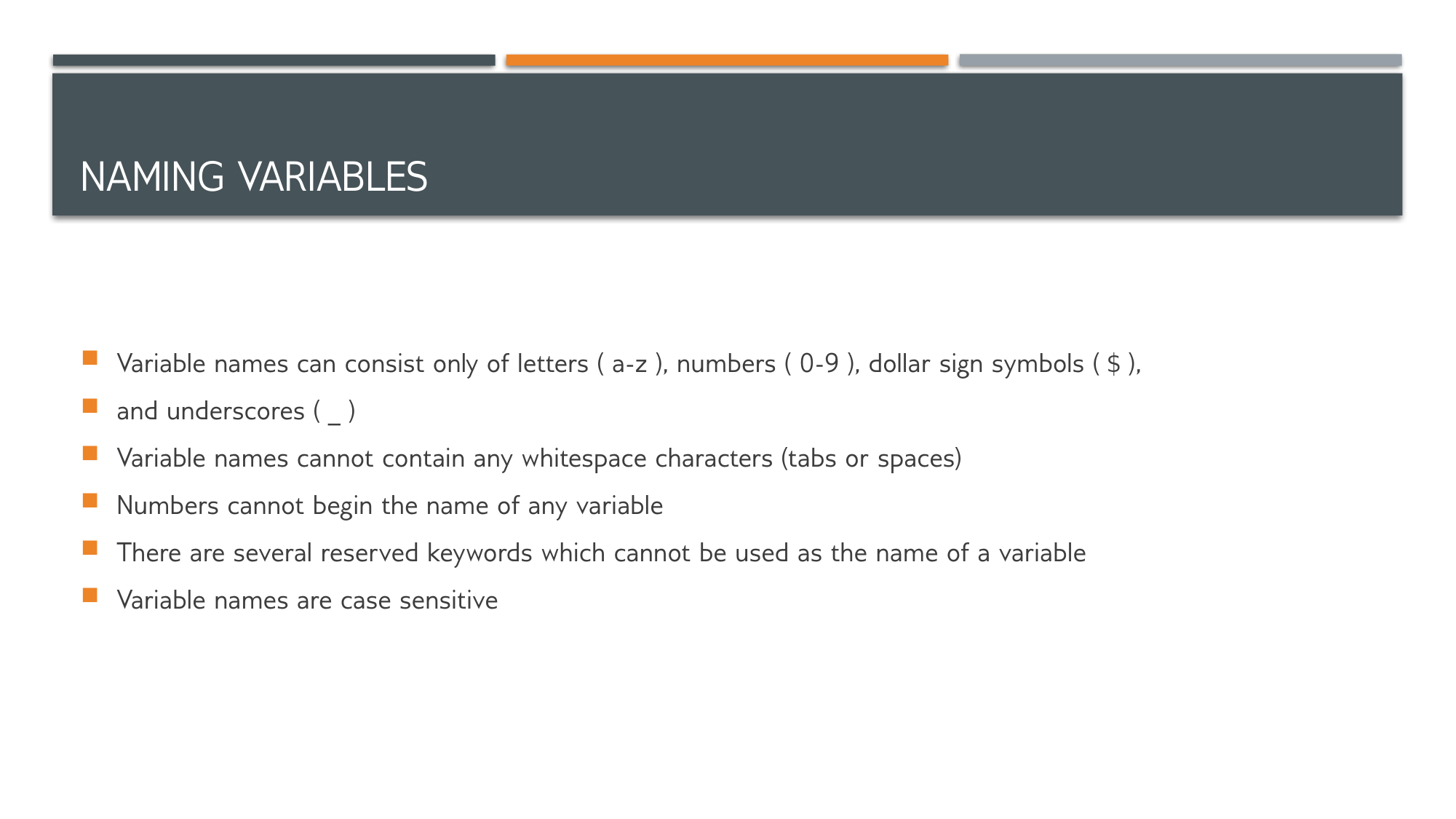

# NAMING VARIABLES
Variable names can consist only of letters ( a-z ), numbers ( 0-9 ), dollar sign symbols ( $ ),
and underscores ( _ )
Variable names cannot contain any whitespace characters (tabs or spaces)
Numbers cannot begin the name of any variable
There are several reserved keywords which cannot be used as the name of a variable
Variable names are case sensitive